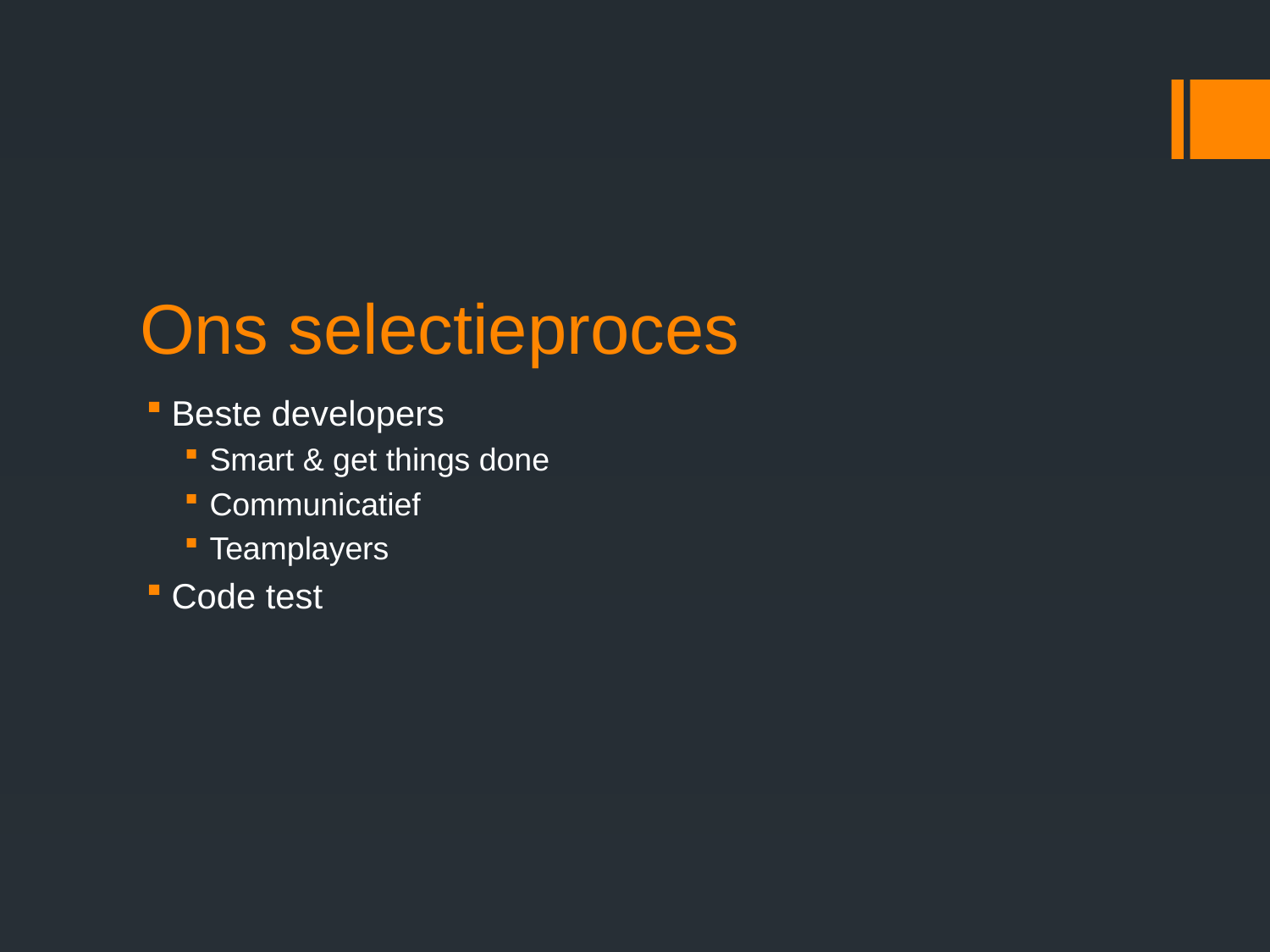

# Ons selectieproces
Beste developers
Smart & get things done
Communicatief
Teamplayers
Code test